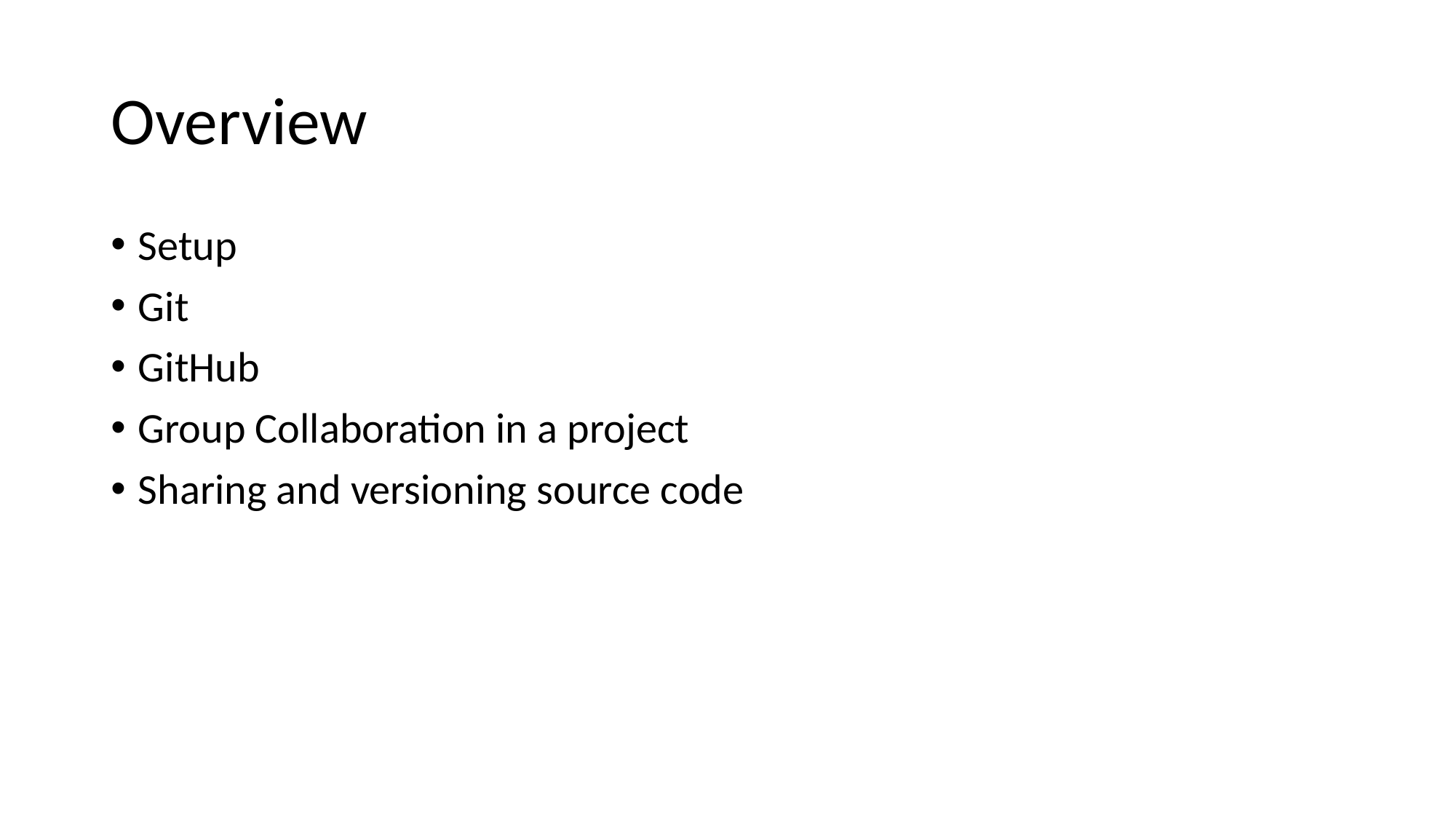

# Overview
Setup
Git
GitHub
Group Collaboration in a project
Sharing and versioning source code